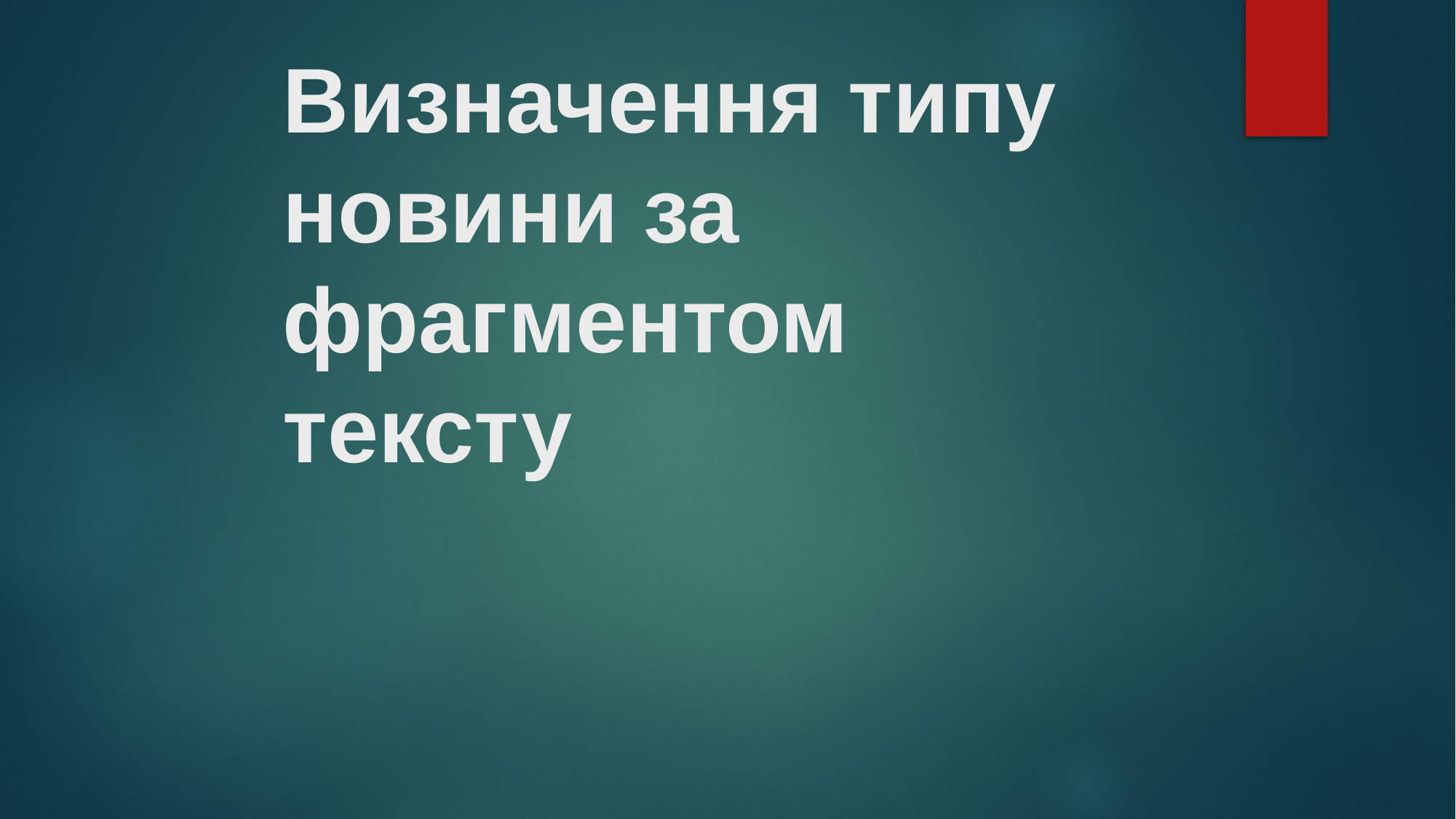

# Визначення типу новини за фрагментом тексту